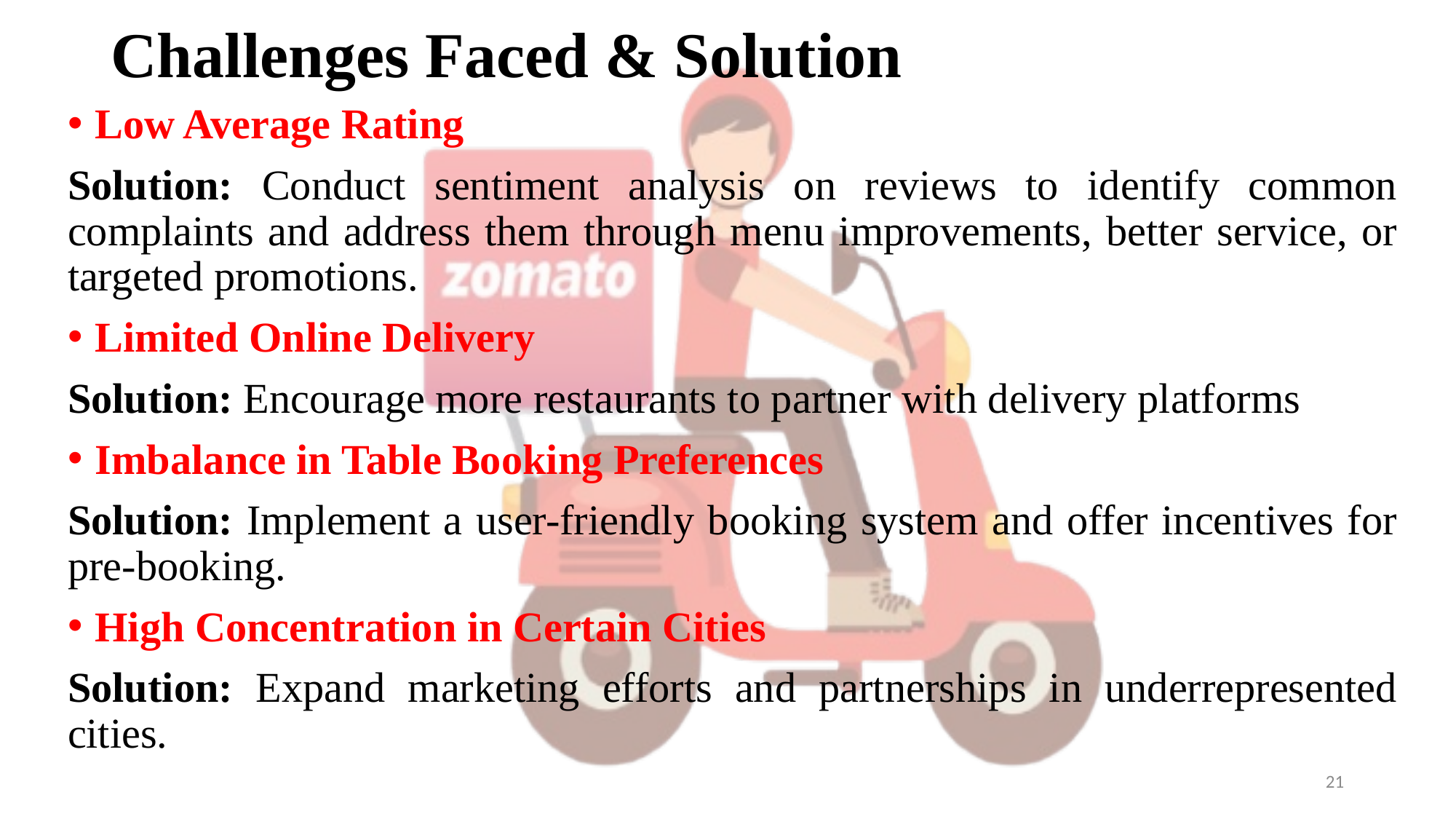

# Challenges Faced & Solution
Low Average Rating
Solution: Conduct sentiment analysis on reviews to identify common complaints and address them through menu improvements, better service, or targeted promotions.
Limited Online Delivery
Solution: Encourage more restaurants to partner with delivery platforms
Imbalance in Table Booking Preferences
Solution: Implement a user-friendly booking system and offer incentives for pre-booking.
High Concentration in Certain Cities
Solution: Expand marketing efforts and partnerships in underrepresented cities.
21